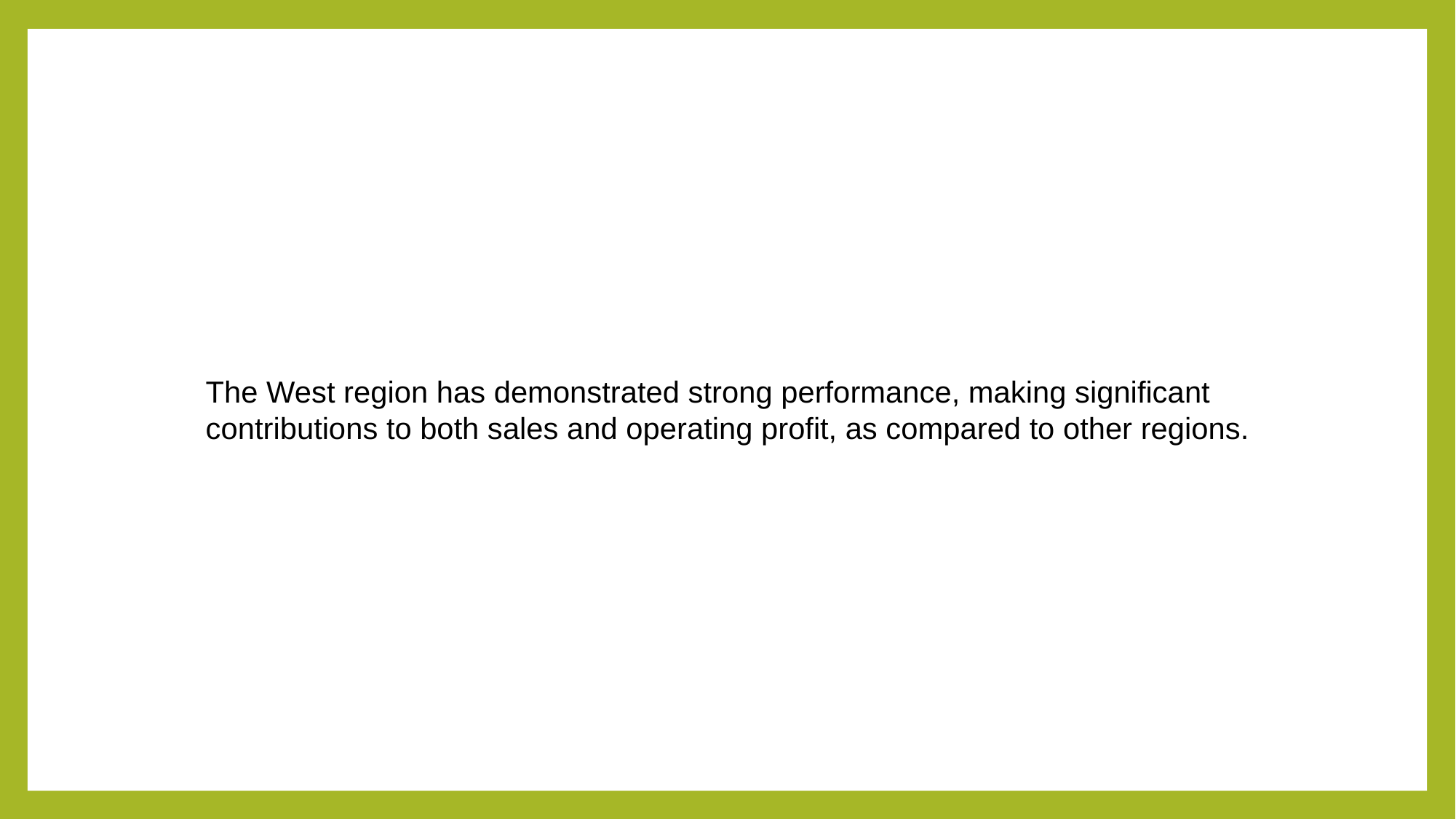

The West region has demonstrated strong performance, making significant
contributions to both sales and operating profit, as compared to other regions.